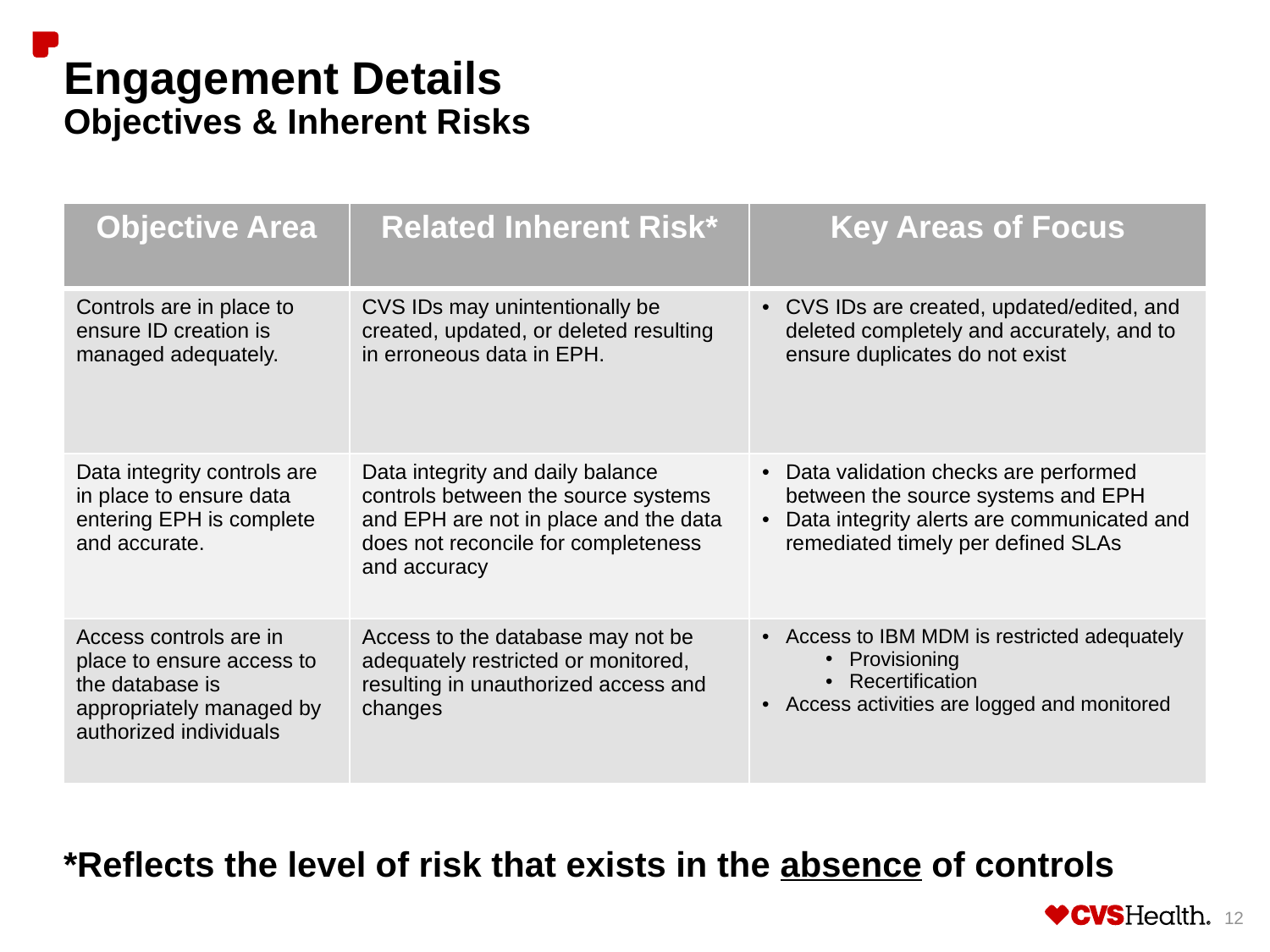

# Engagement Details Objectives & Inherent Risks
| Objective Area | Related Inherent Risk\* | Key Areas of Focus |
| --- | --- | --- |
| Controls are in place to ensure ID creation is managed adequately. | CVS IDs may unintentionally be created, updated, or deleted resulting in erroneous data in EPH. | CVS IDs are created, updated/edited, and deleted completely and accurately, and to ensure duplicates do not exist |
| Data integrity controls are in place to ensure data entering EPH is complete and accurate. | Data integrity and daily balance controls between the source systems and EPH are not in place and the data does not reconcile for completeness and accuracy | Data validation checks are performed between the source systems and EPH Data integrity alerts are communicated and remediated timely per defined SLAs |
| Access controls are in place to ensure access to the database is appropriately managed by authorized individuals | Access to the database may not be adequately restricted or monitored, resulting in unauthorized access and changes | Access to IBM MDM is restricted adequately Provisioning Recertification Access activities are logged and monitored |
*Reflects the level of risk that exists in the absence of controls
12